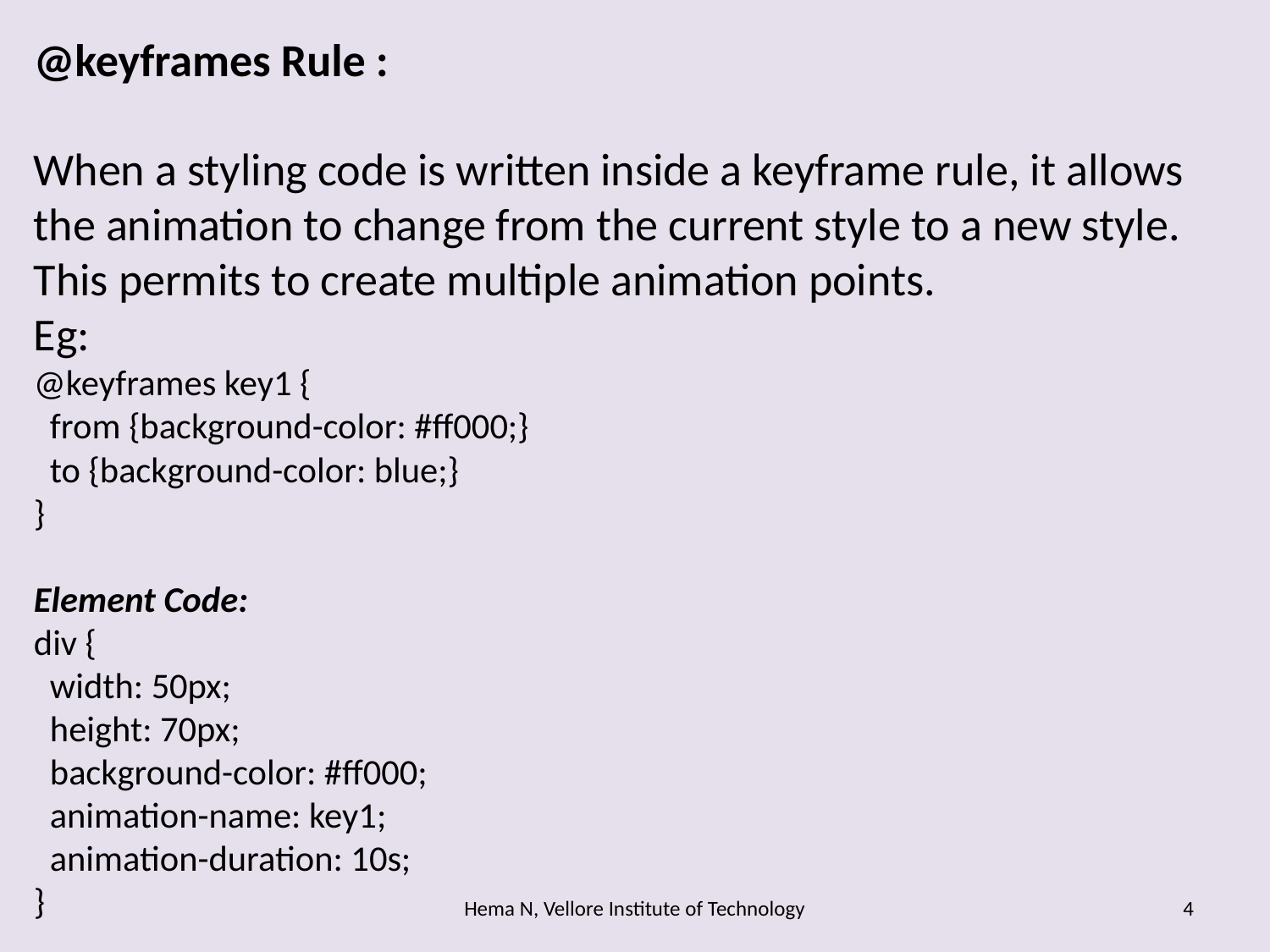

# @keyframes Rule : When a styling code is written inside a keyframe rule, it allows the animation to change from the current style to a new style. This permits to create multiple animation points. Eg: @keyframes key1 {   from {background-color: #ff000;}   to {background-color: blue;} } Element Code: div {   width: 50px;   height: 70px;   background-color: #ff000;   animation-name: key1;   animation-duration: 10s; }
Hema N, Vellore Institute of Technology
4